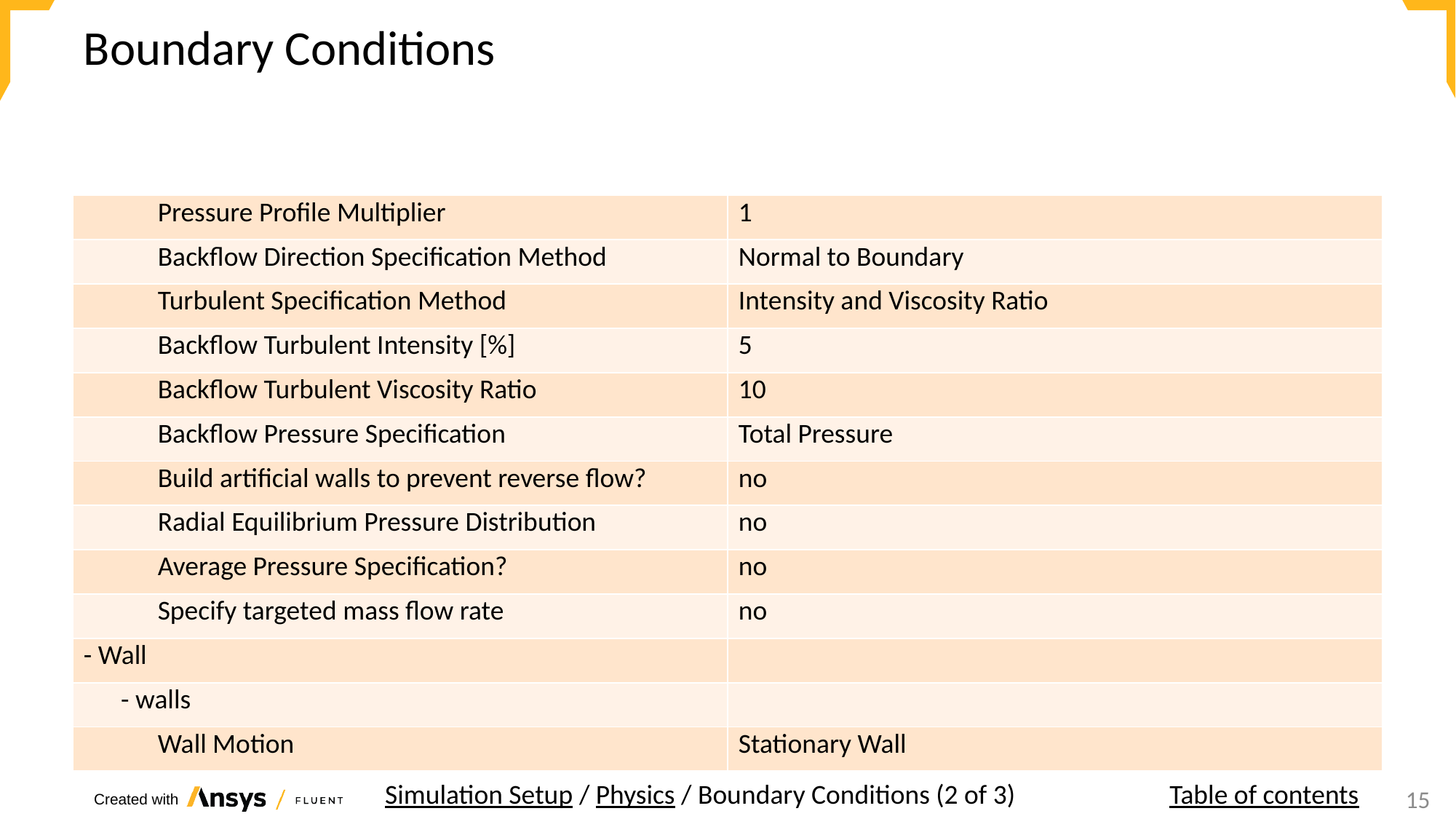

# Boundary Conditions

| Pressure Profile Multiplier | 1 |
| --- | --- |
| Backflow Direction Specification Method | Normal to Boundary |
| Turbulent Specification Method | Intensity and Viscosity Ratio |
| Backflow Turbulent Intensity [%] | 5 |
| Backflow Turbulent Viscosity Ratio | 10 |
| Backflow Pressure Specification | Total Pressure |
| Build artificial walls to prevent reverse flow? | no |
| Radial Equilibrium Pressure Distribution | no |
| Average Pressure Specification? | no |
| Specify targeted mass flow rate | no |
| - Wall |  |
| - walls |  |
| Wall Motion | Stationary Wall |
Simulation Setup / Physics / Boundary Conditions (2 of 3)
Table of contents
15